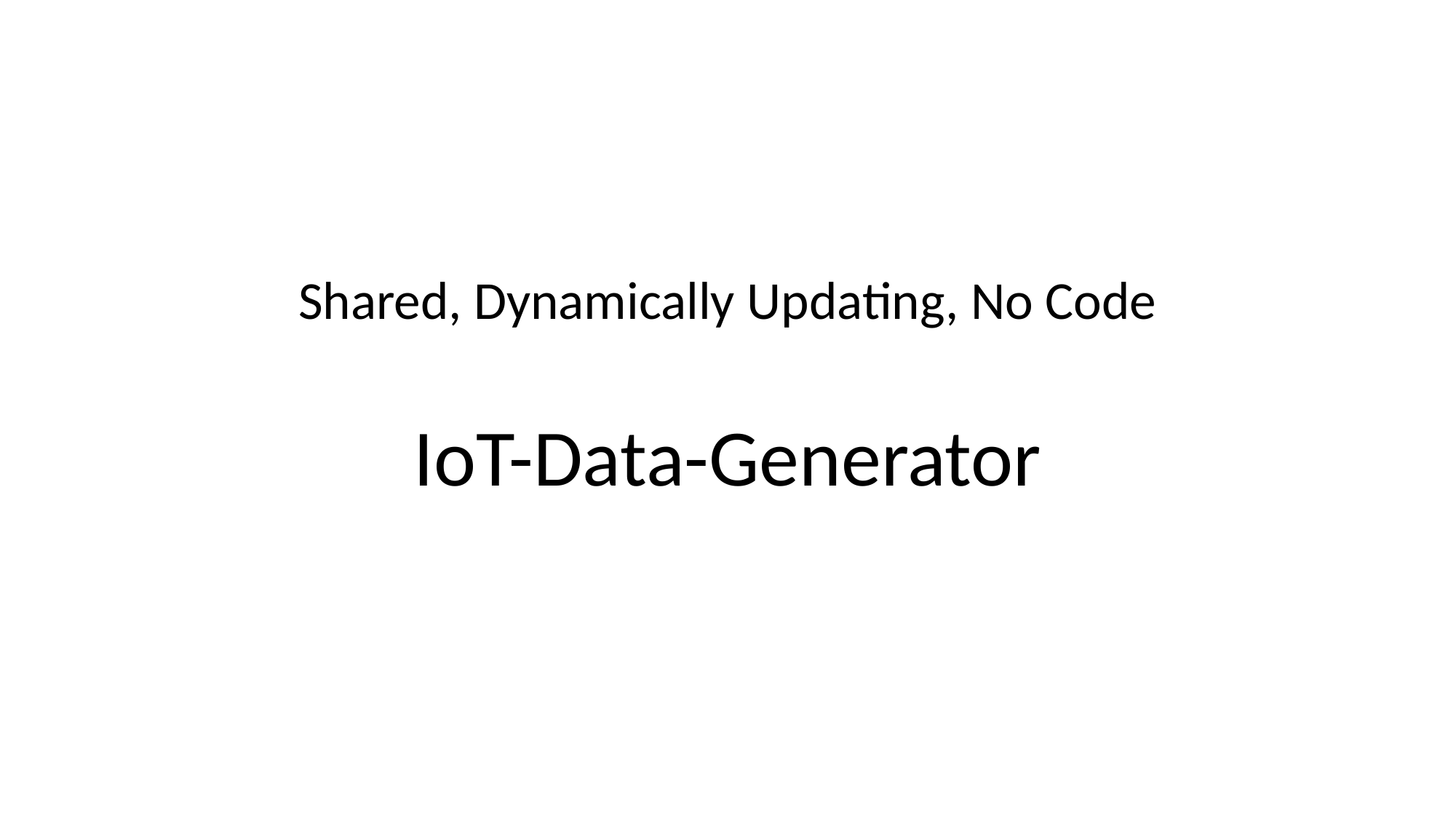

# Shared, Dynamically Updating, No Code IoT-Data-Generator